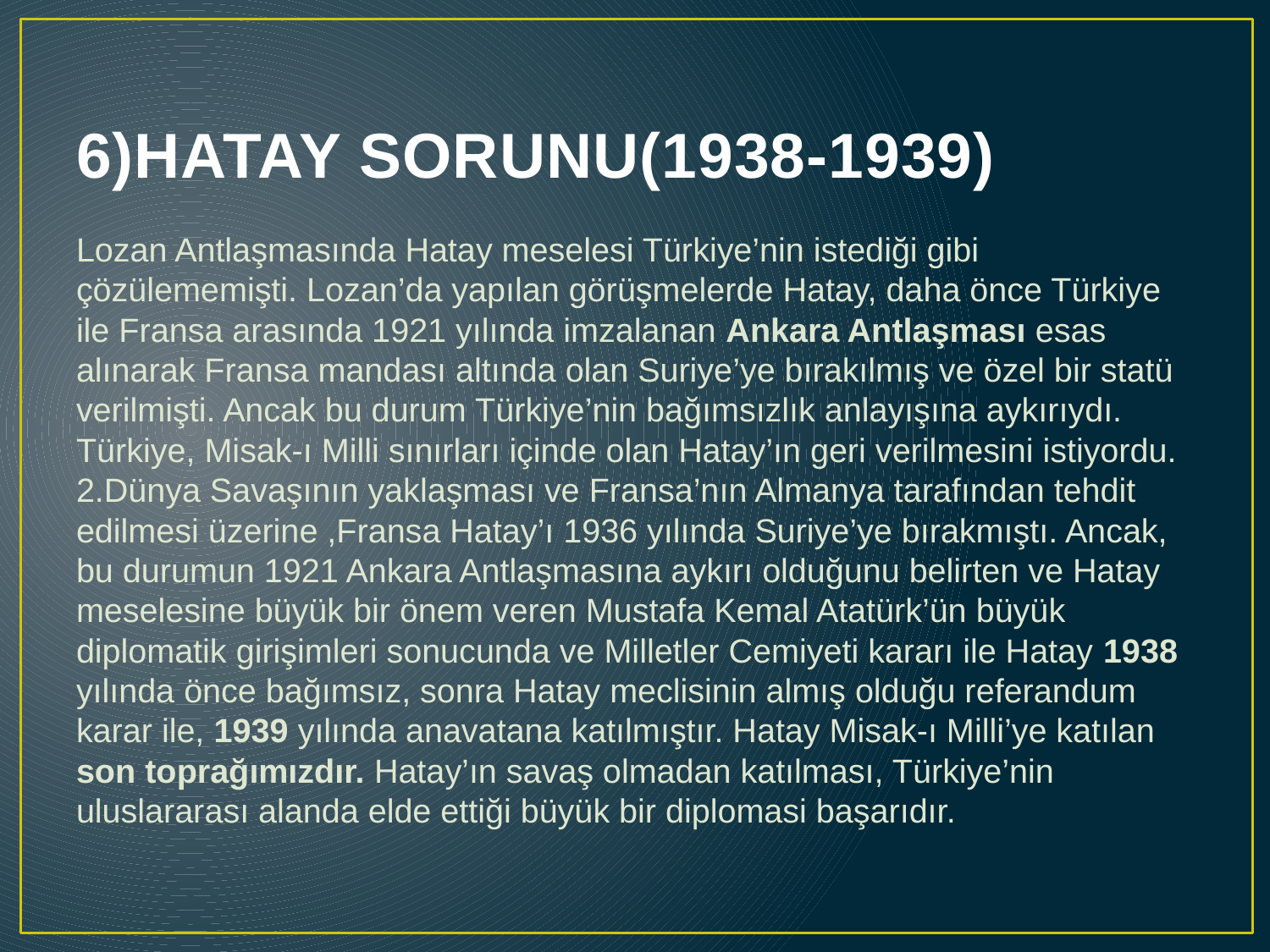

# 6)HATAY SORUNU(1938-1939)
Lozan Antlaşmasında Hatay meselesi Türkiye’nin istediği gibi çözülememişti. Lozan’da yapılan görüşmelerde Hatay, daha önce Türkiye ile Fransa arasında 1921 yılında imzalanan Ankara Antlaşması esas alınarak Fransa mandası altında olan Suriye’ye bırakılmış ve özel bir statü verilmişti. Ancak bu durum Türkiye’nin bağımsızlık anlayışına aykırıydı. Türkiye, Misak-ı Milli sınırları içinde olan Hatay’ın geri verilmesini istiyordu. 2.Dünya Savaşının yaklaşması ve Fransa’nın Almanya tarafından tehdit edilmesi üzerine ,Fransa Hatay’ı 1936 yılında Suriye’ye bırakmıştı. Ancak, bu durumun 1921 Ankara Antlaşmasına aykırı olduğunu belirten ve Hatay meselesine büyük bir önem veren Mustafa Kemal Atatürk’ün büyük diplomatik girişimleri sonucunda ve Milletler Cemiyeti kararı ile Hatay 1938 yılında önce bağımsız, sonra Hatay meclisinin almış olduğu referandum karar ile, 1939 yılında anavatana katılmıştır. Hatay Misak-ı Milli’ye katılan son toprağımızdır. Hatay’ın savaş olmadan katılması, Türkiye’nin uluslararası alanda elde ettiği büyük bir diplomasi başarıdır.